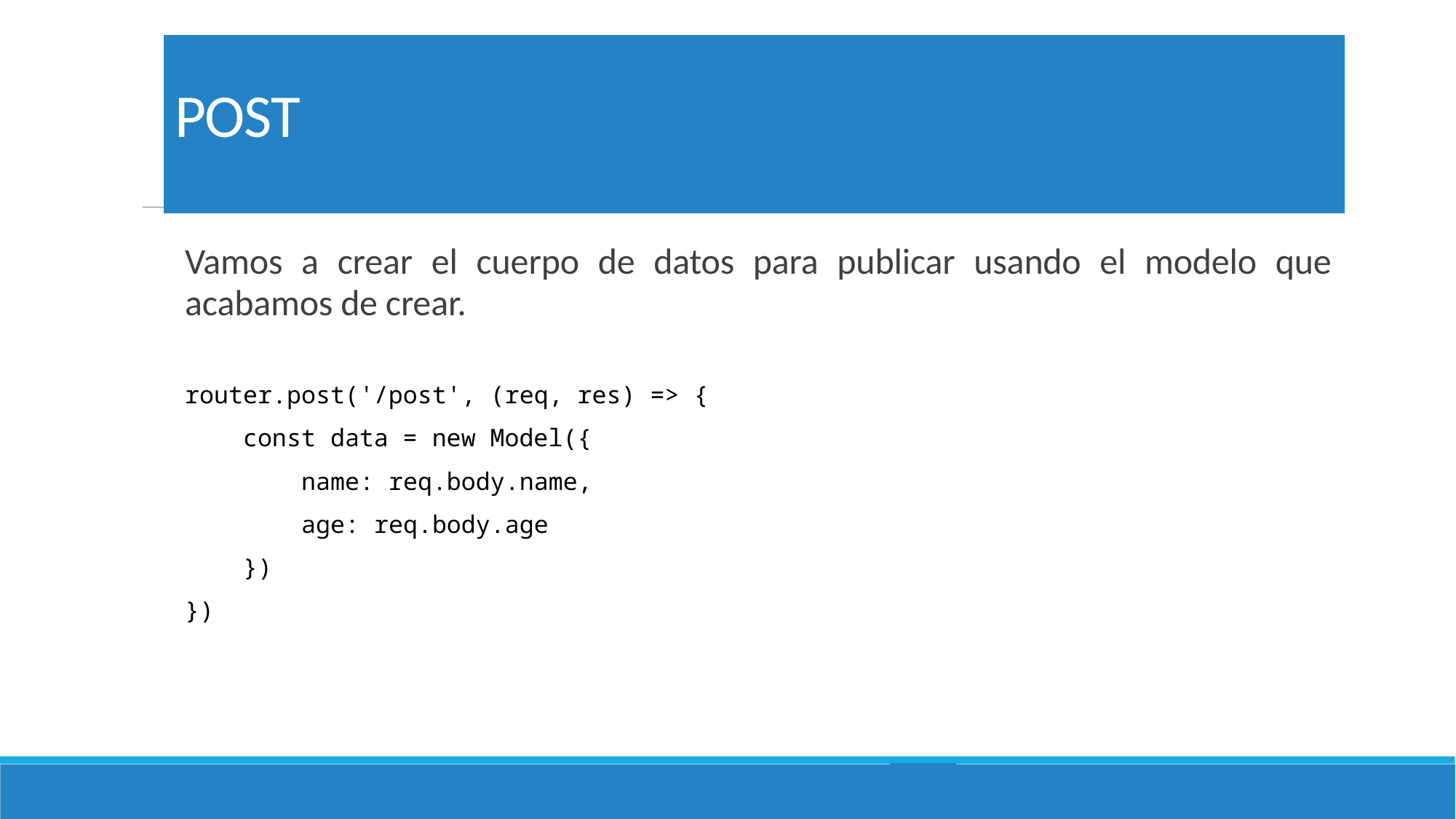

# POST
Vamos a crear el cuerpo de datos para publicar usando el modelo que acabamos de crear.

router.post('/post', (req, res) => {
    const data = new Model({
        name: req.body.name,
        age: req.body.age
    })
})